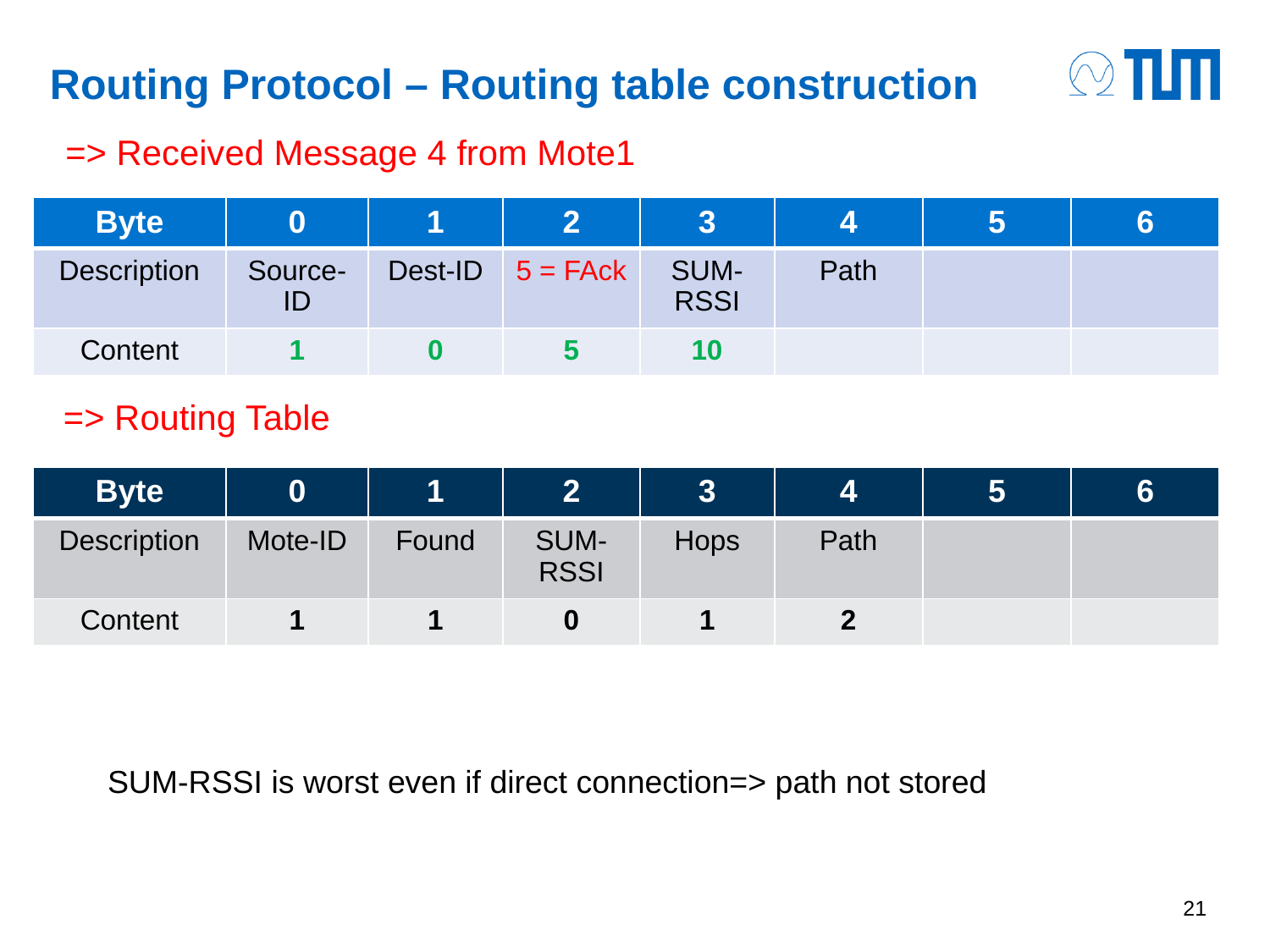

# Routing Protocol – Routing table construction
=> Received Message 4 from Mote1
| Byte | 0 | 1 | 2 | 3 | 4 | 5 | 6 |
| --- | --- | --- | --- | --- | --- | --- | --- |
| Description | Source-ID | Dest-ID | 5 = FAck | SUM-RSSI | Path |  |  |
| Content | 1 | 0 | 5 | 10 |  |  |  |
=> Routing Table
| Byte | 0 | 1 | 2 | 3 | 4 | 5 | 6 |
| --- | --- | --- | --- | --- | --- | --- | --- |
| Description | Mote-ID | Found | SUM-RSSI | Hops | Path |  |  |
| Content | 1 | 1 | 0 | 1 | 2 |  |  |
SUM-RSSI is worst even if direct connection=> path not stored
21